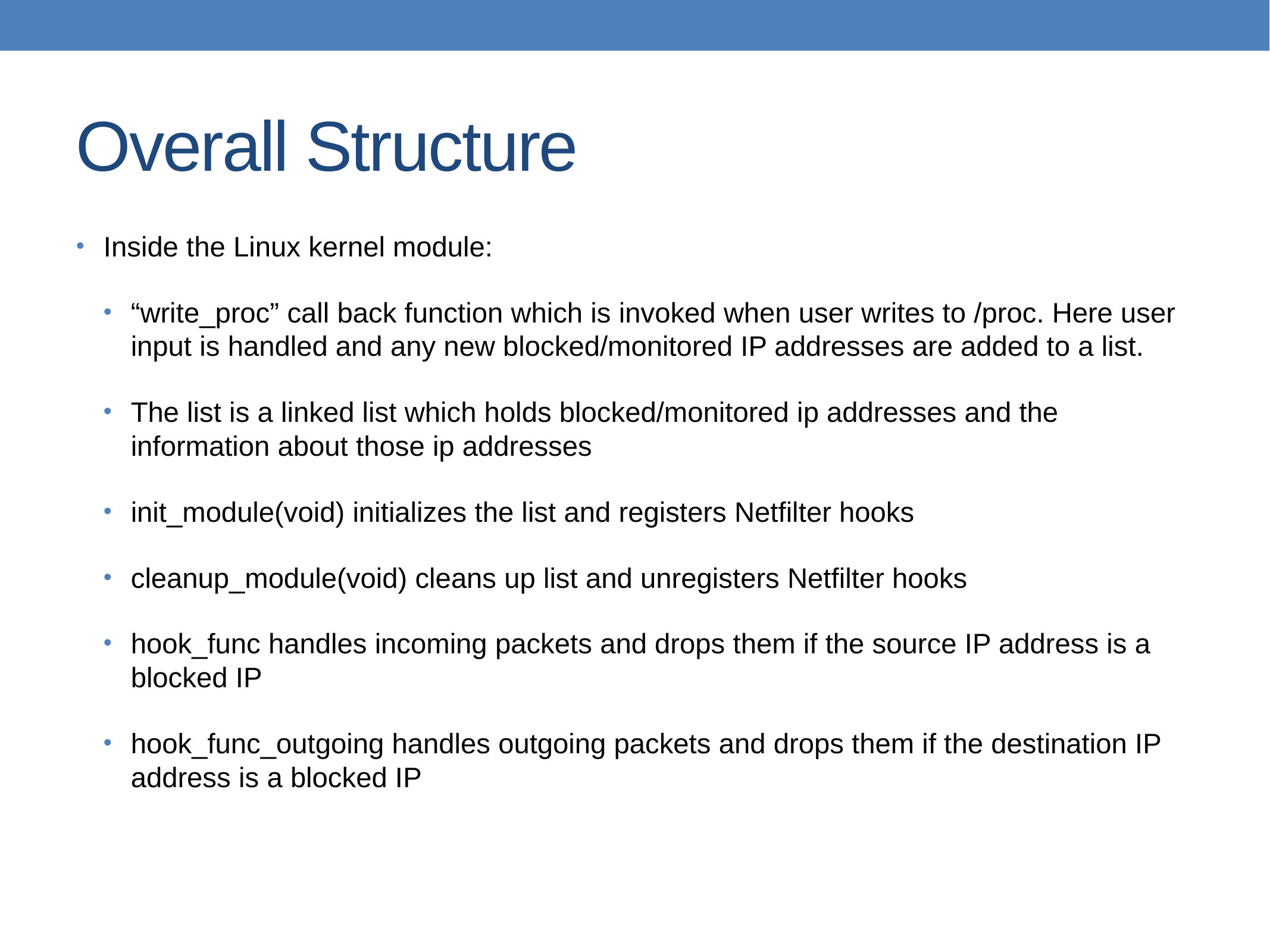

# Overall Structure
Inside the Linux kernel module:
“write_proc” call back function which is invoked when user writes to /proc. Here user input is handled and any new blocked/monitored IP addresses are added to a list.
The list is a linked list which holds blocked/monitored ip addresses and the information about those ip addresses
init_module(void) initializes the list and registers Netfilter hooks
cleanup_module(void) cleans up list and unregisters Netfilter hooks
hook_func handles incoming packets and drops them if the source IP address is a blocked IP
hook_func_outgoing handles outgoing packets and drops them if the destination IP address is a blocked IP